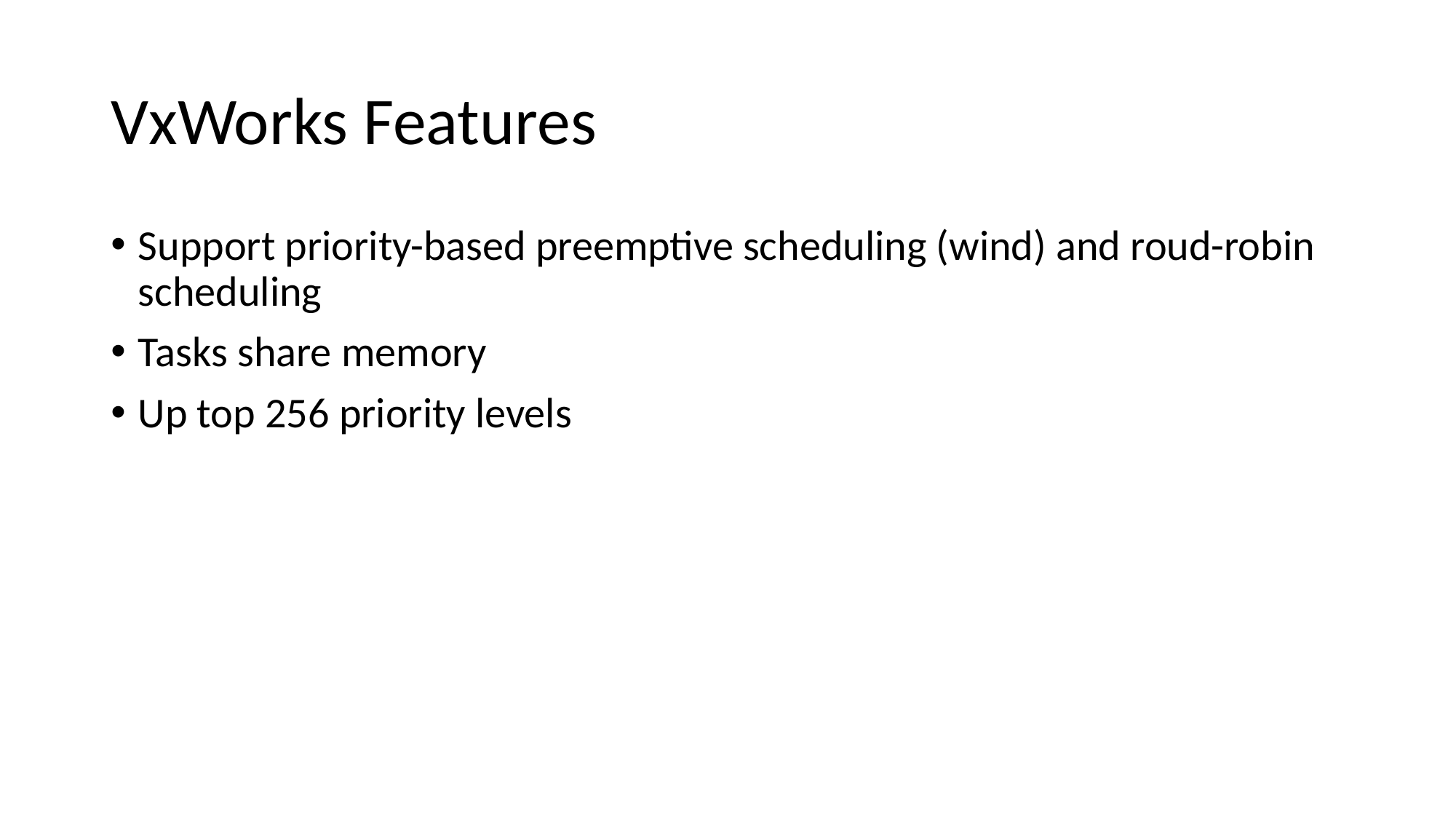

# VxWorks Features
Support priority-based preemptive scheduling (wind) and roud-robin scheduling
Tasks share memory
Up top 256 priority levels